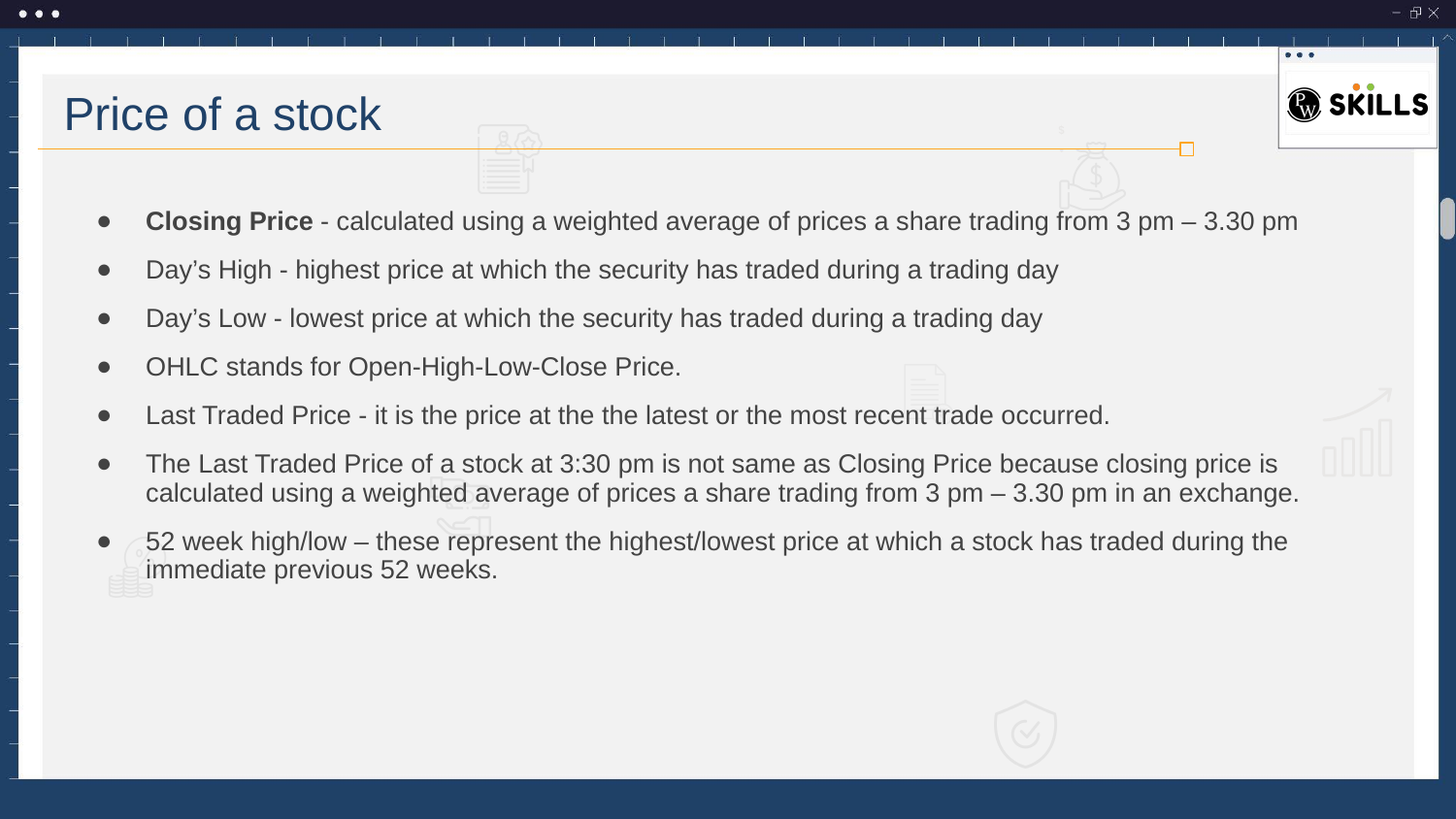

Price of a stock

Closing Price - calculated using a weighted average of prices a share trading from 3 pm – 3.30 pm
Day’s High - highest price at which the security has traded during a trading day
Day’s Low - lowest price at which the security has traded during a trading day
OHLC stands for Open-High-Low-Close Price.
Last Traded Price - it is the price at the the latest or the most recent trade occurred.
The Last Traded Price of a stock at 3:30 pm is not same as Closing Price because closing price is calculated using a weighted average of prices a share trading from 3 pm – 3.30 pm in an exchange.
52 week high/low – these represent the highest/lowest price at which a stock has traded during the immediate previous 52 weeks.